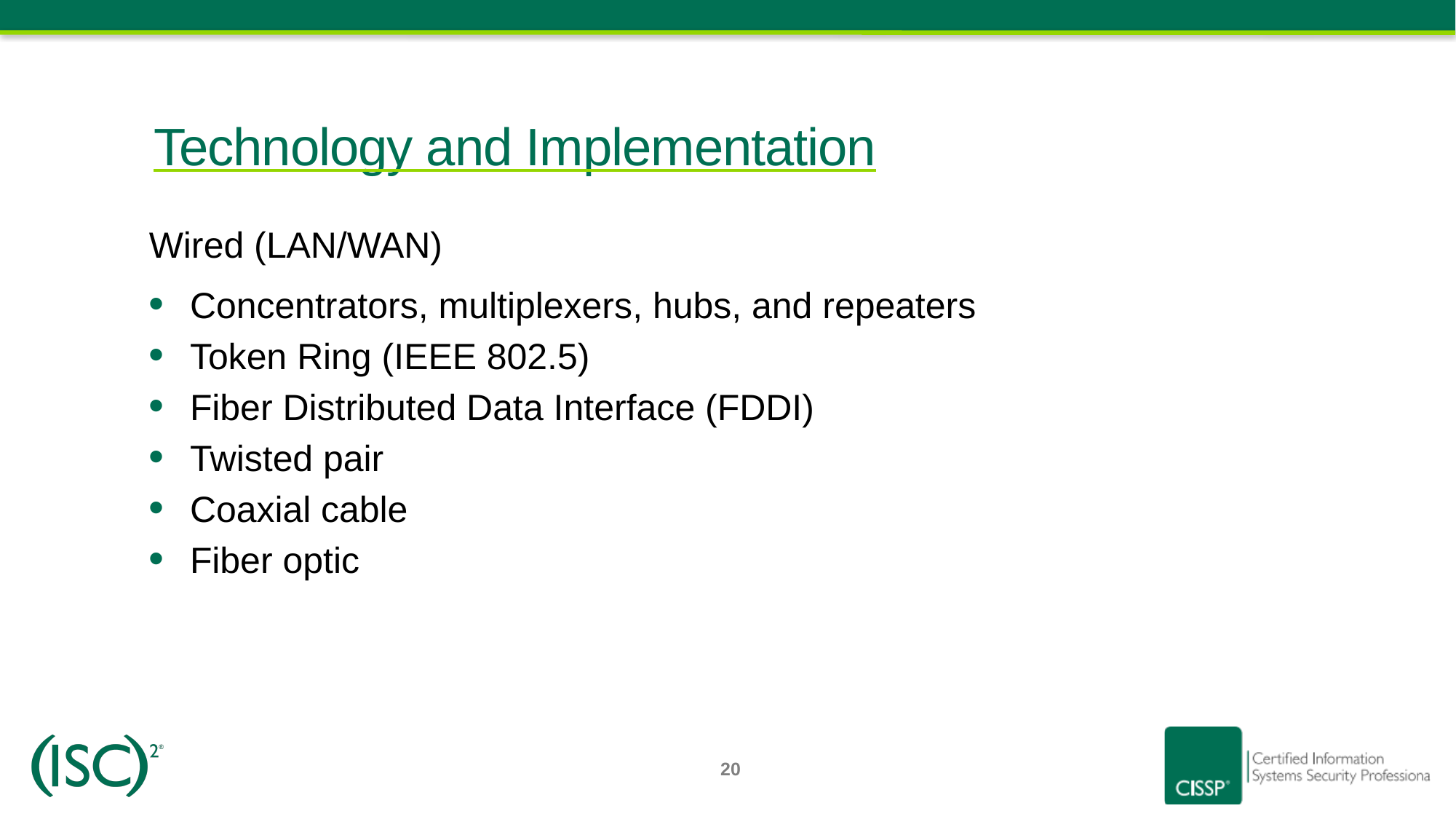

# Technology and Implementation
Wired (LAN/WAN)
Concentrators, multiplexers, hubs, and repeaters
Token Ring (IEEE 802.5)
Fiber Distributed Data Interface (FDDI)
Twisted pair
Coaxial cable
Fiber optic